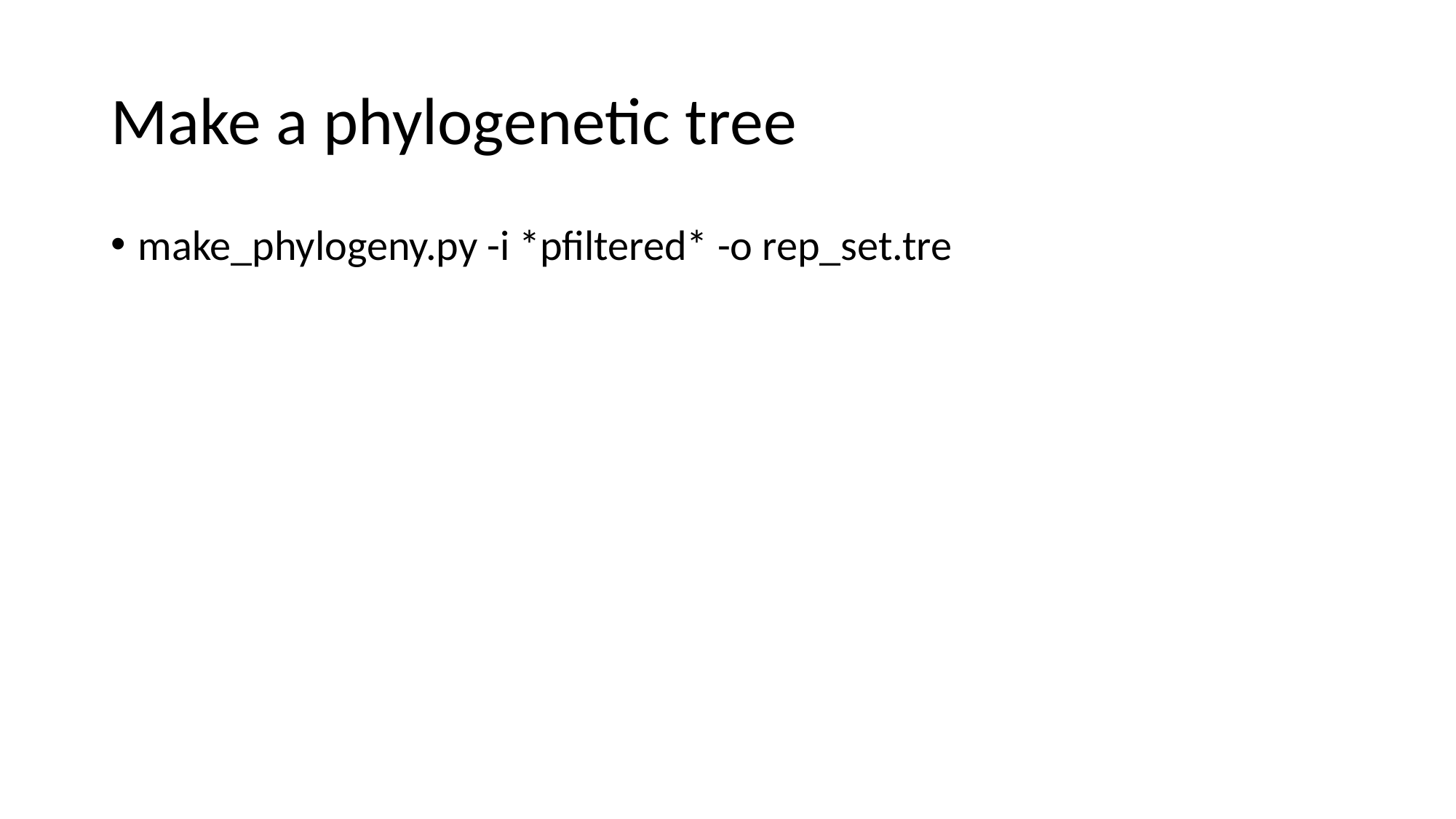

# Make a phylogenetic tree
make_phylogeny.py -i *pfiltered* -o rep_set.tre